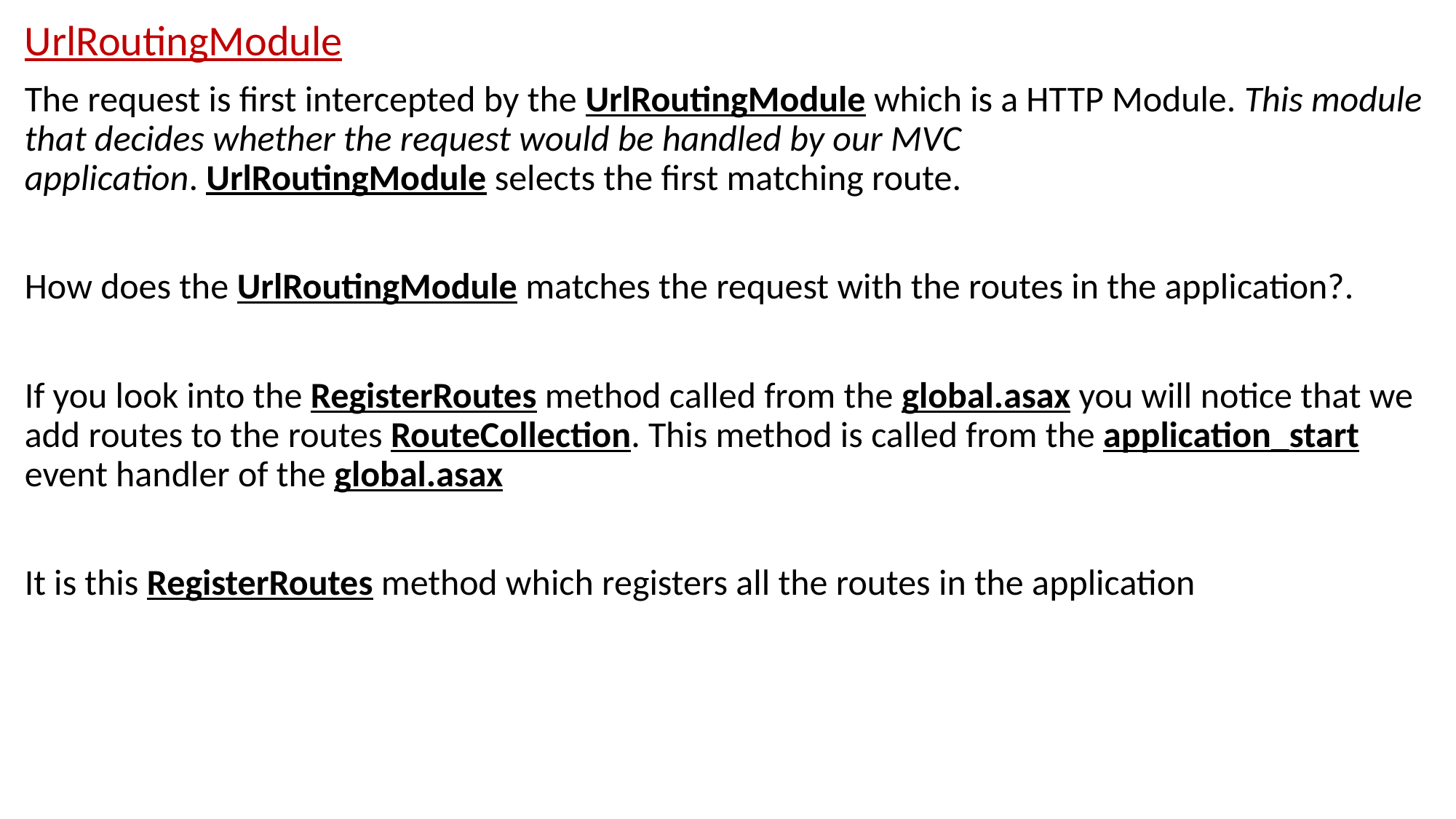

UrlRoutingModule
The request is first intercepted by the UrlRoutingModule which is a HTTP Module. This module that decides whether the request would be handled by our MVC application. UrlRoutingModule selects the first matching route.

How does the UrlRoutingModule matches the request with the routes in the application?.

If you look into the RegisterRoutes method called from the global.asax you will notice that we add routes to the routes RouteCollection. This method is called from the application_start event handler of the global.asax

It is this RegisterRoutes method which registers all the routes in the application